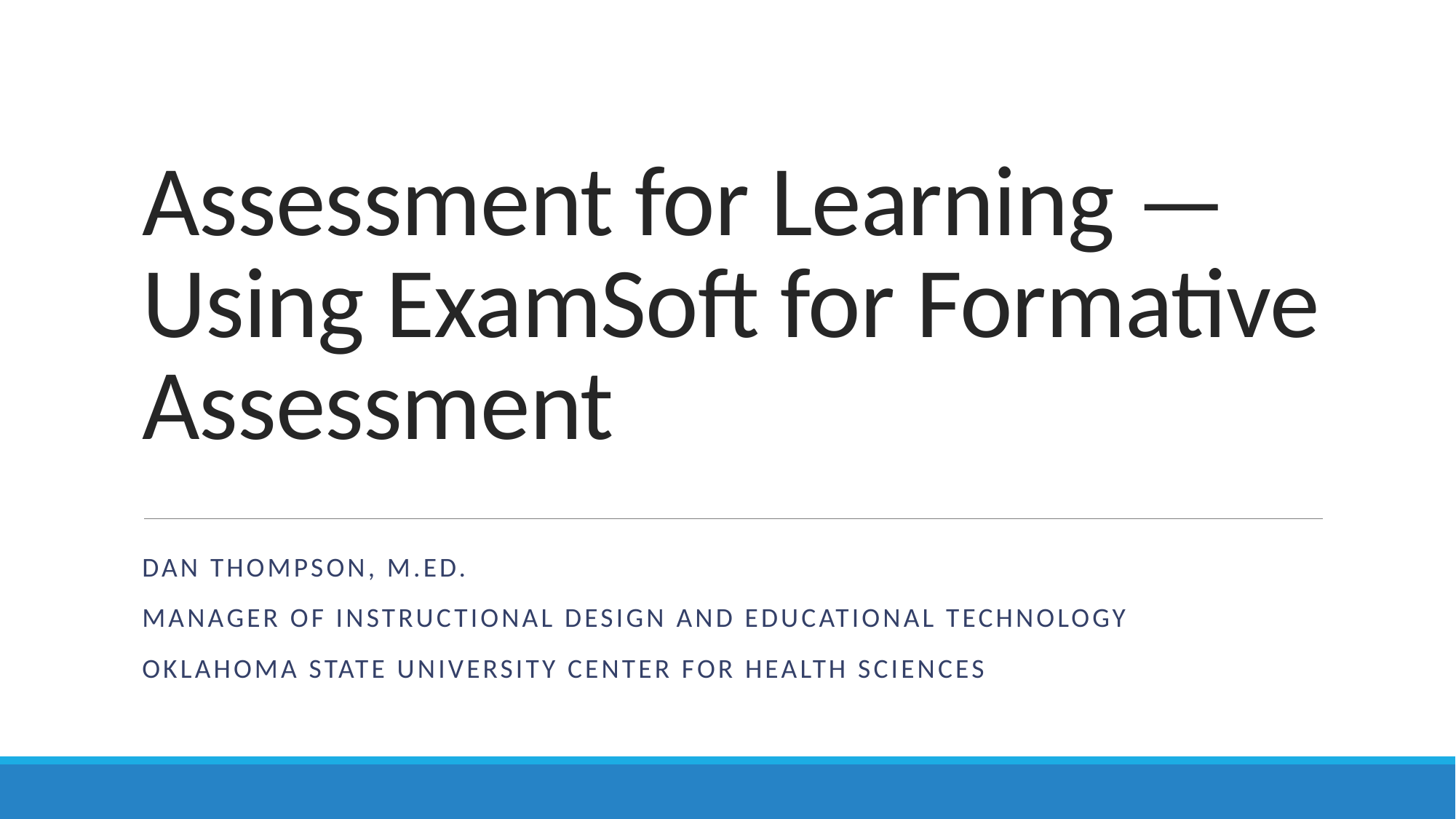

# Assessment for Learning — Using ExamSoft for Formative Assessment
Dan Thompson, M.Ed.
Manager of Instructional Design and Educational Technology
Oklahoma State University Center for Health Sciences